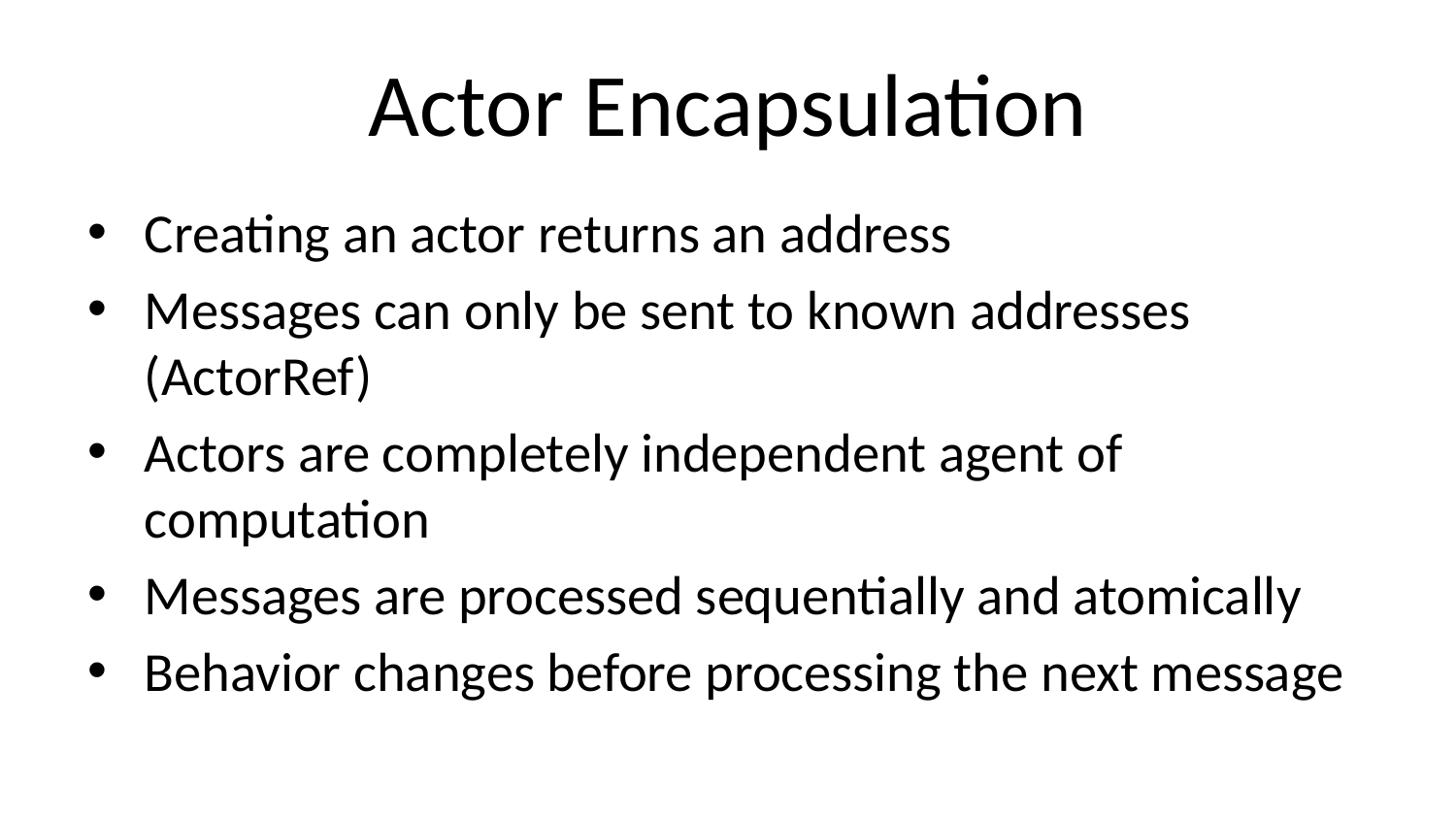

# Actor Encapsulation
Creating an actor returns an address
Messages can only be sent to known addresses (ActorRef)
Actors are completely independent agent of computation
Messages are processed sequentially and atomically
Behavior changes before processing the next message